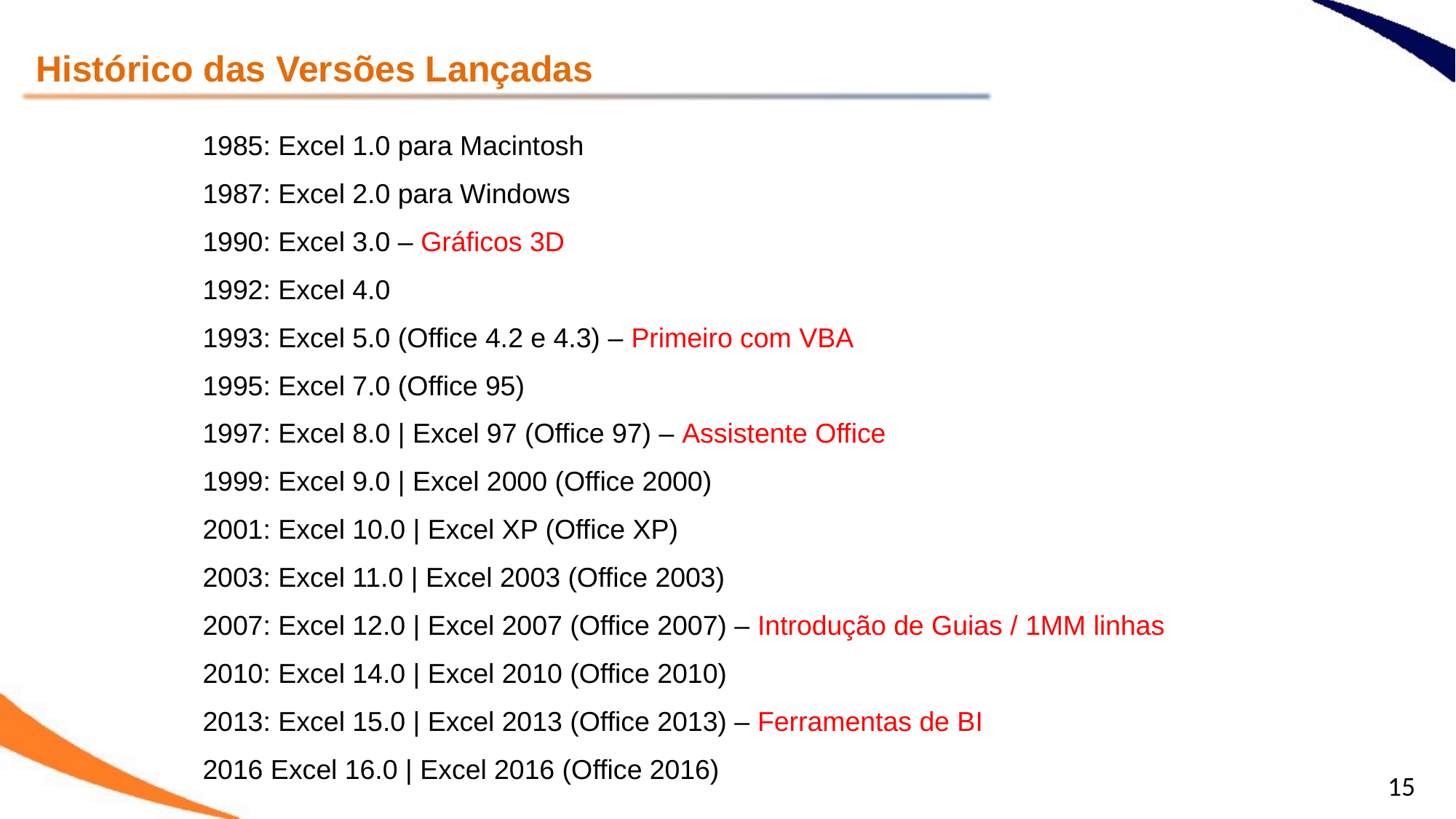

Histórico das Versões Lançadas

1985: Excel 1.0 para Macintosh
1987: Excel 2.0 para Windows
1990: Excel 3.0 – Gráficos 3D
1992: Excel 4.0
1993: Excel 5.0 (Office 4.2 e 4.3) – Primeiro com VBA
1995: Excel 7.0 (Office 95)
1997: Excel 8.0 | Excel 97 (Office 97) – Assistente Office
1999: Excel 9.0 | Excel 2000 (Office 2000)
2001: Excel 10.0 | Excel XP (Office XP)
2003: Excel 11.0 | Excel 2003 (Office 2003)
2007: Excel 12.0 | Excel 2007 (Office 2007) – Introdução de Guias / 1MM linhas
2010: Excel 14.0 | Excel 2010 (Office 2010)
2013: Excel 15.0 | Excel 2013 (Office 2013) – Ferramentas de BI
2016 Excel 16.0 | Excel 2016 (Office 2016)